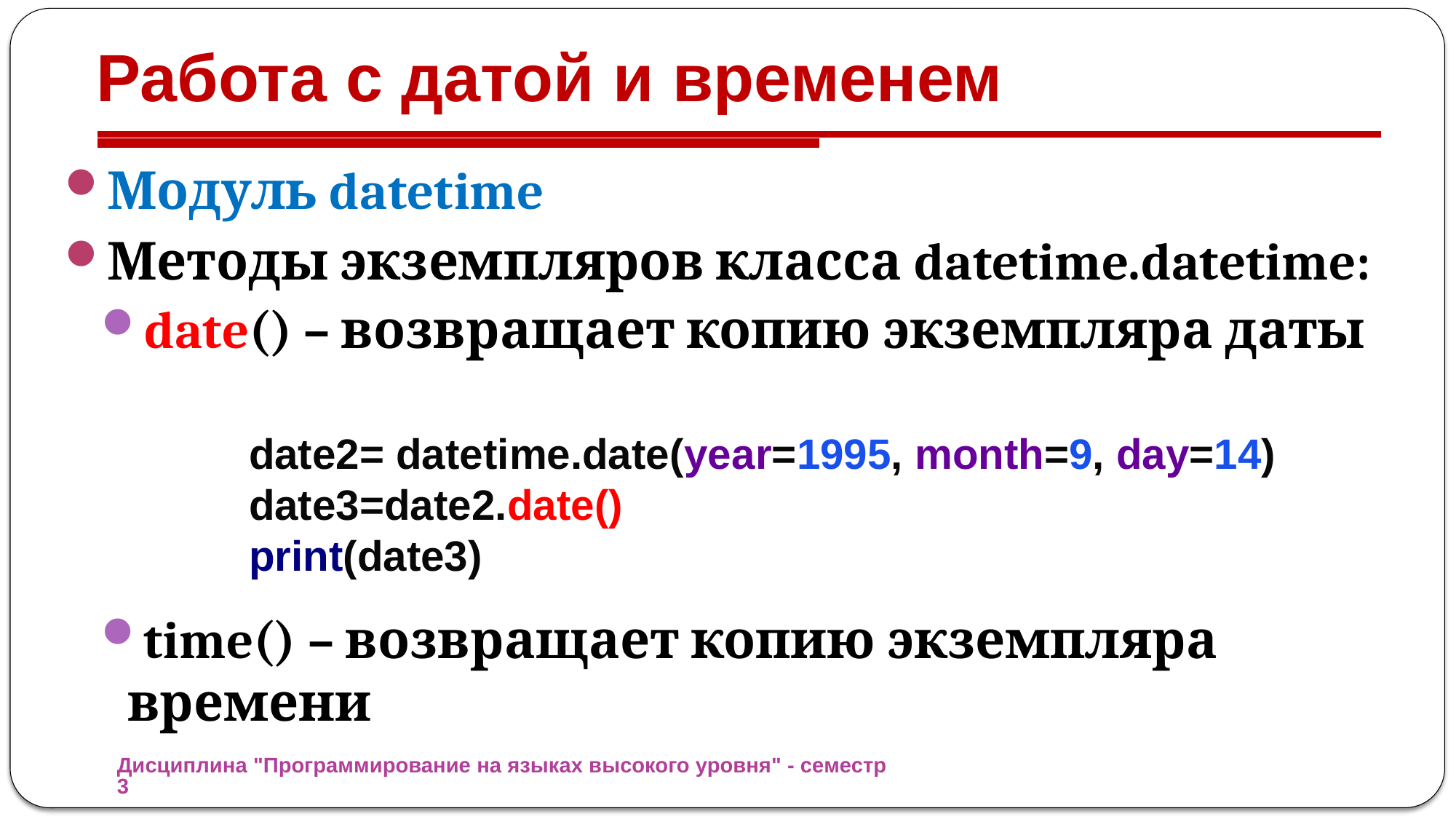

# Работа с датой и временем
Модуль datetime
Методы экземпляров класса datetime.datetime:
date() – возвращает копию экземпляра даты
date2= datetime.date(year=1995, month=9, day=14)
date3=date2.date()
print(date3)
time() – возвращает копию экземпляра времени
Дисциплина "Программирование на языках высокого уровня" - семестр 3